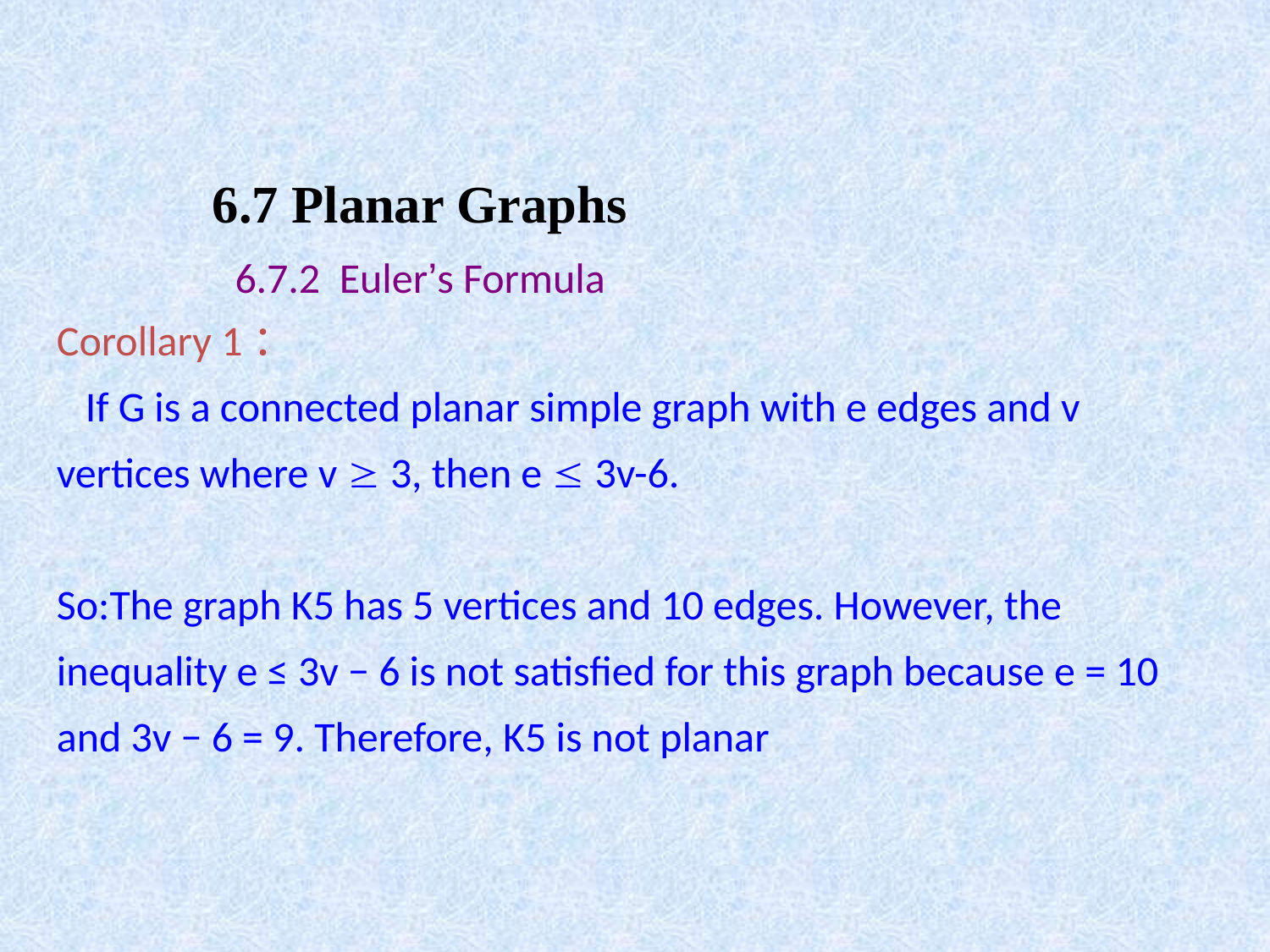

6.7 Planar Graphs
6.7.2  Euler’s Formula
Corollary 1：
   If G is a connected planar simple graph with e edges and v vertices where v ≥ 3, then e ≤ 3v-6.

So:The graph K5 has 5 vertices and 10 edges. However, the inequality e ≤ 3v − 6 is not satisfied for this graph because e = 10 and 3v − 6 = 9. Therefore, K5 is not planar